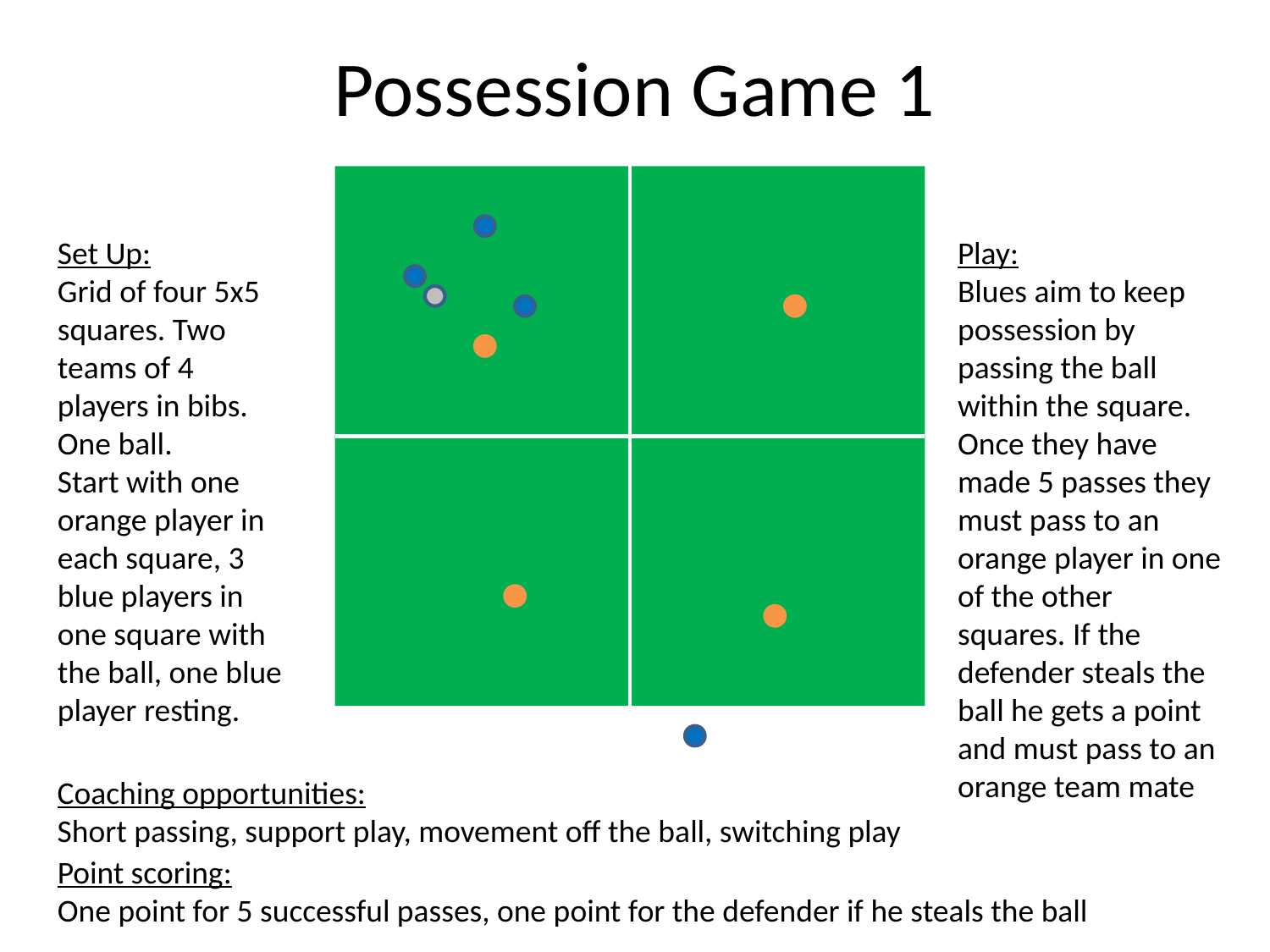

# Possession Game 1

Set Up:
Grid of four 5x5 squares. Two teams of 4 players in bibs. One ball.
Start with one orange player in each square, 3 blue players in one square with the ball, one blue player resting.
Play:
Blues aim to keep possession by passing the ball within the square. Once they have made 5 passes they must pass to an orange player in one of the other squares. If the defender steals the ball he gets a point and must pass to an orange team mate

Coaching opportunities:
Short passing, support play, movement off the ball, switching play
Point scoring:
One point for 5 successful passes, one point for the defender if he steals the ball